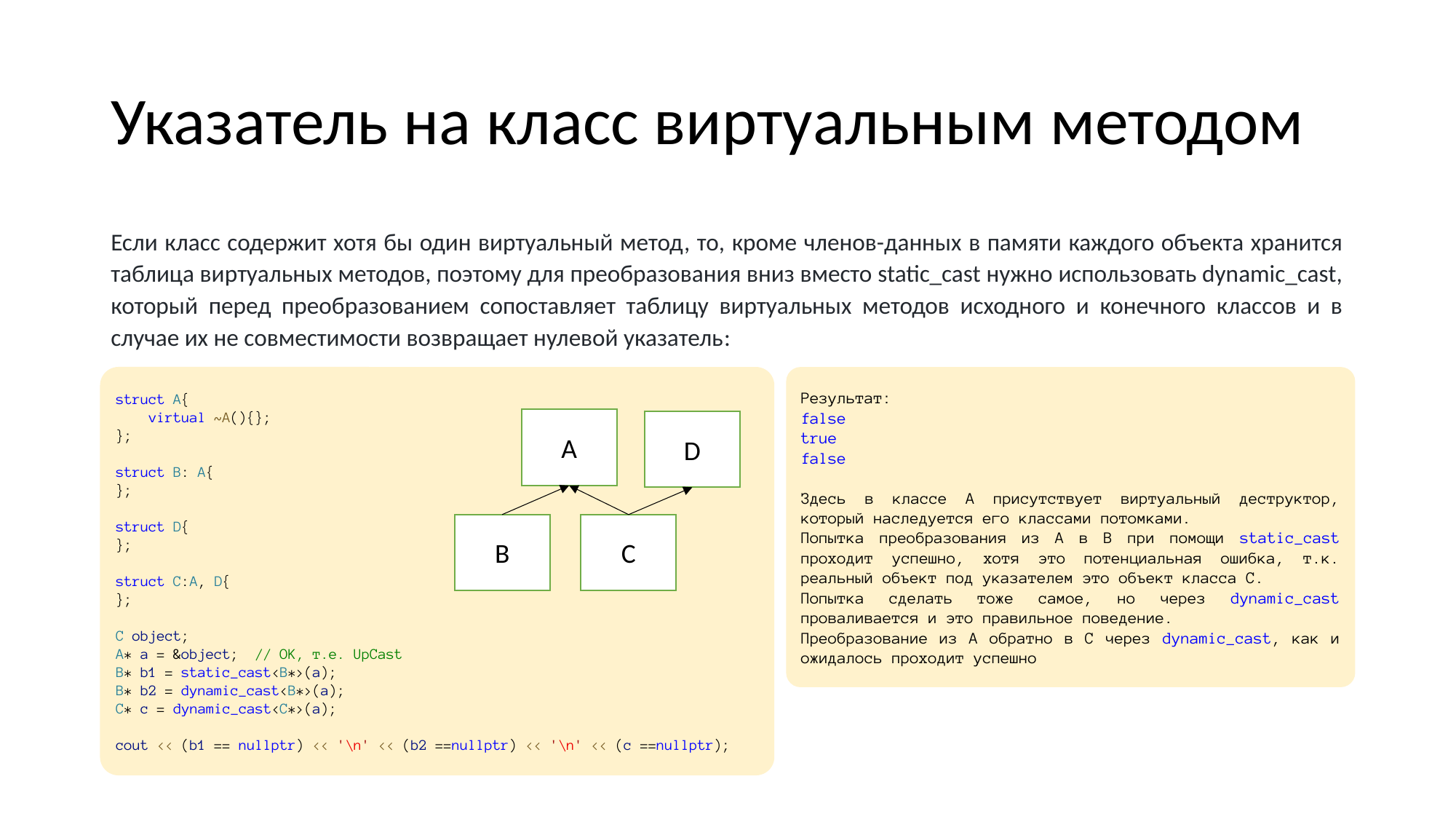

# Указатель на класс виртуальным методом
Если класс содержит хотя бы один виртуальный метод, то, кроме членов-данных в памяти каждого объекта хранится таблица виртуальных методов, поэтому для преобразования вниз вместо static_cast нужно использовать dynamic_cast, который перед преобразованием сопоставляет таблицу виртуальных методов исходного и конечного классов и в случае их не совместимости возвращает нулевой указатель:
struct A{
    virtual ~A(){};
};
struct B: A{
};
struct D{
};
struct C:A, D{
};
C object;
A* a = &object;  // OK, т.е. UpCast
B* b1 = static_cast<B*>(a);
B* b2 = dynamic_cast<B*>(a);
C* c = dynamic_cast<C*>(a);
cout << (b1 == nullptr) << '\n' << (b2 ==nullptr) << '\n' << (c ==nullptr);
Результат:
false
true
false
Здесь в классе A присутствует виртуальный деструктор, который наследуется его классами потомками.
Попытка преобразования из A в B при помощи static_cast проходит успешно, хотя это потенциальная ошибка, т.к. реальный объект под указателем это объект класса C.
Попытка сделать тоже самое, но через dynamic_cast проваливается и это правильное поведение.
Преобразование из A обратно в C через dynamic_cast, как и ожидалось проходит успешно
A
D
B
C